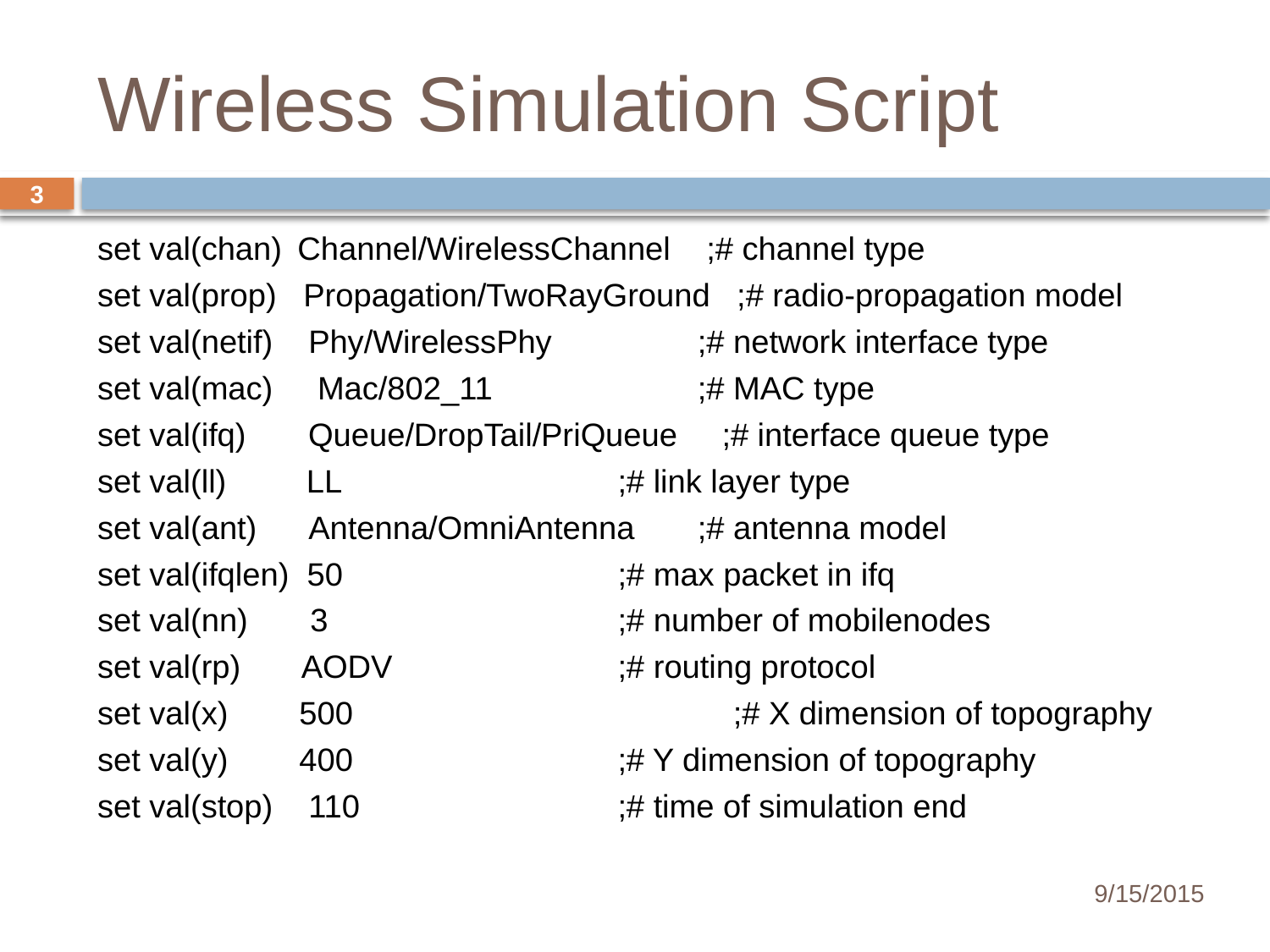

# Wireless Simulation Script
3
set val(chan)	Channel/WirelessChannel   	 ;# channel type
set val(prop)   Propagation/TwoRayGround   ;# radio-propagation model
set val(netif)    Phy/WirelessPhy            	;# network interface type
set val(mac)     Mac/802_11                 	;# MAC type
set val(ifq)       Queue/DropTail/PriQueue     ;# interface queue type
set val(ll)         LL                         		;# link layer type
set val(ant)      Antenna/OmniAntenna       	;# antenna model
set val(ifqlen)  50                         		;# max packet in ifq
set val(nn)       3                         		;# number of mobilenodes
set val(rp)       AODV                       		;# routing protocol
set val(x)        500                     	             ;# X dimension of topography
set val(y)        400                      		;# Y dimension of topography
set val(stop)    110                         		;# time of simulation end
9/15/2015